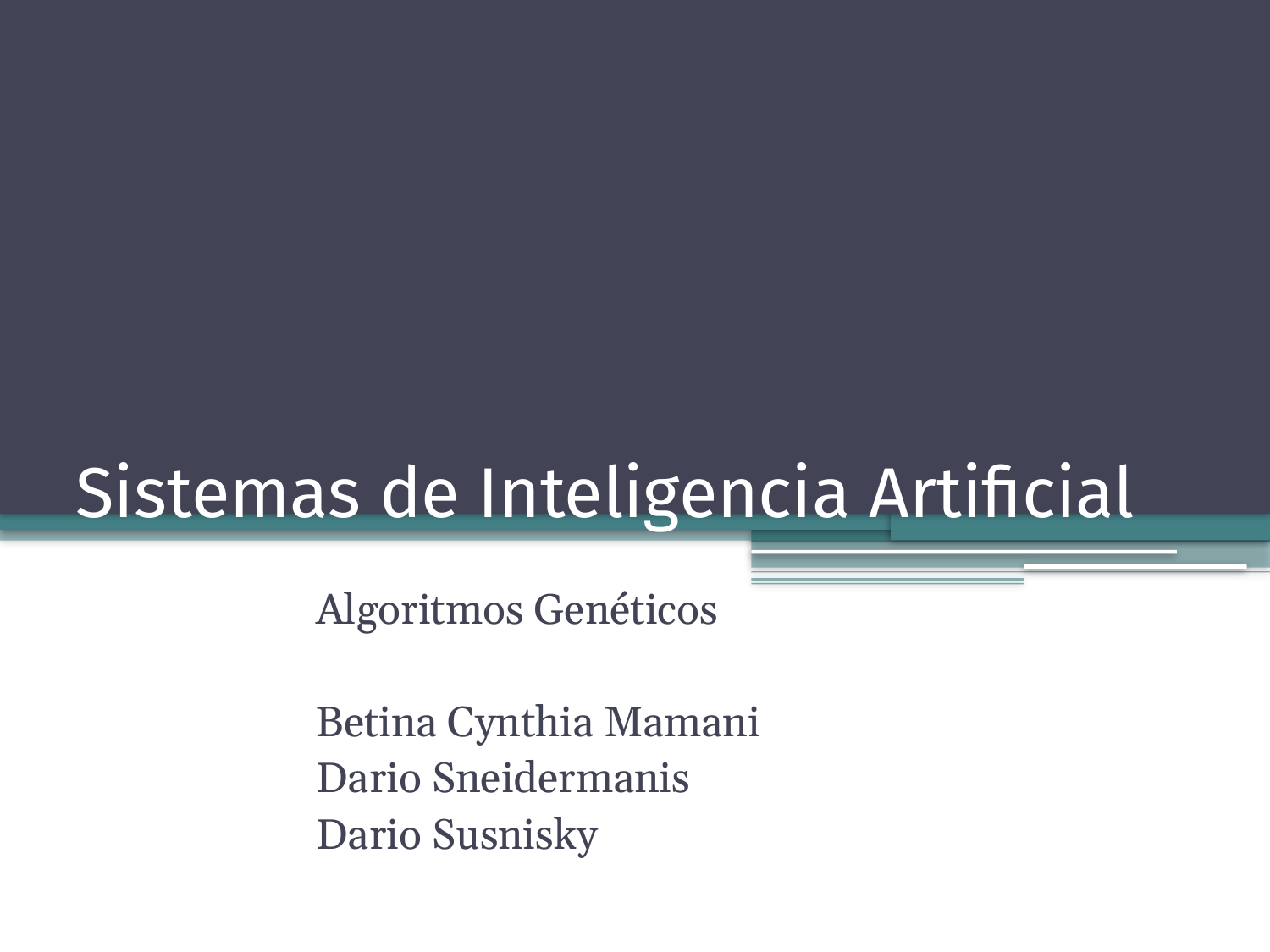

# Sistemas de Inteligencia Artificial
Algoritmos Genéticos

Betina Cynthia Mamani
Dario Sneidermanis
Dario Susnisky